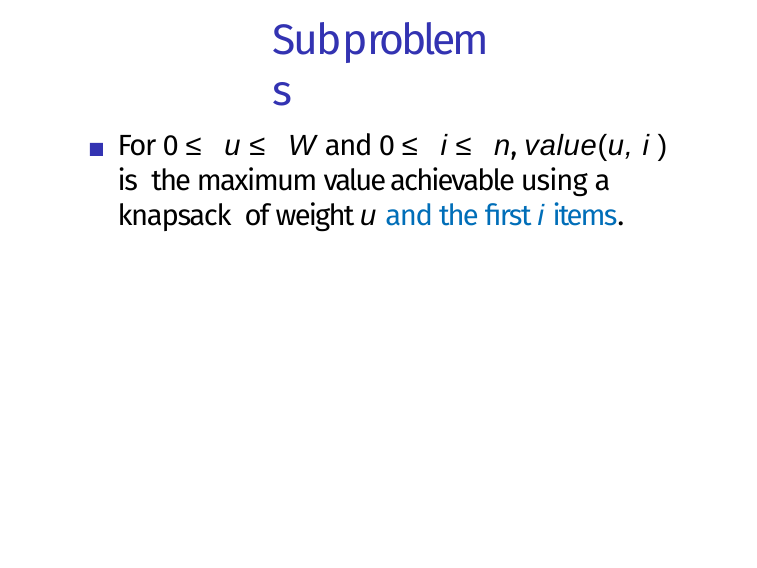

# Subproblems
For 0 ≤ u ≤ W and 0 ≤ i ≤ n, value(u, i ) is  the maximum value achievable using a knapsack  of weight u and the first i items.